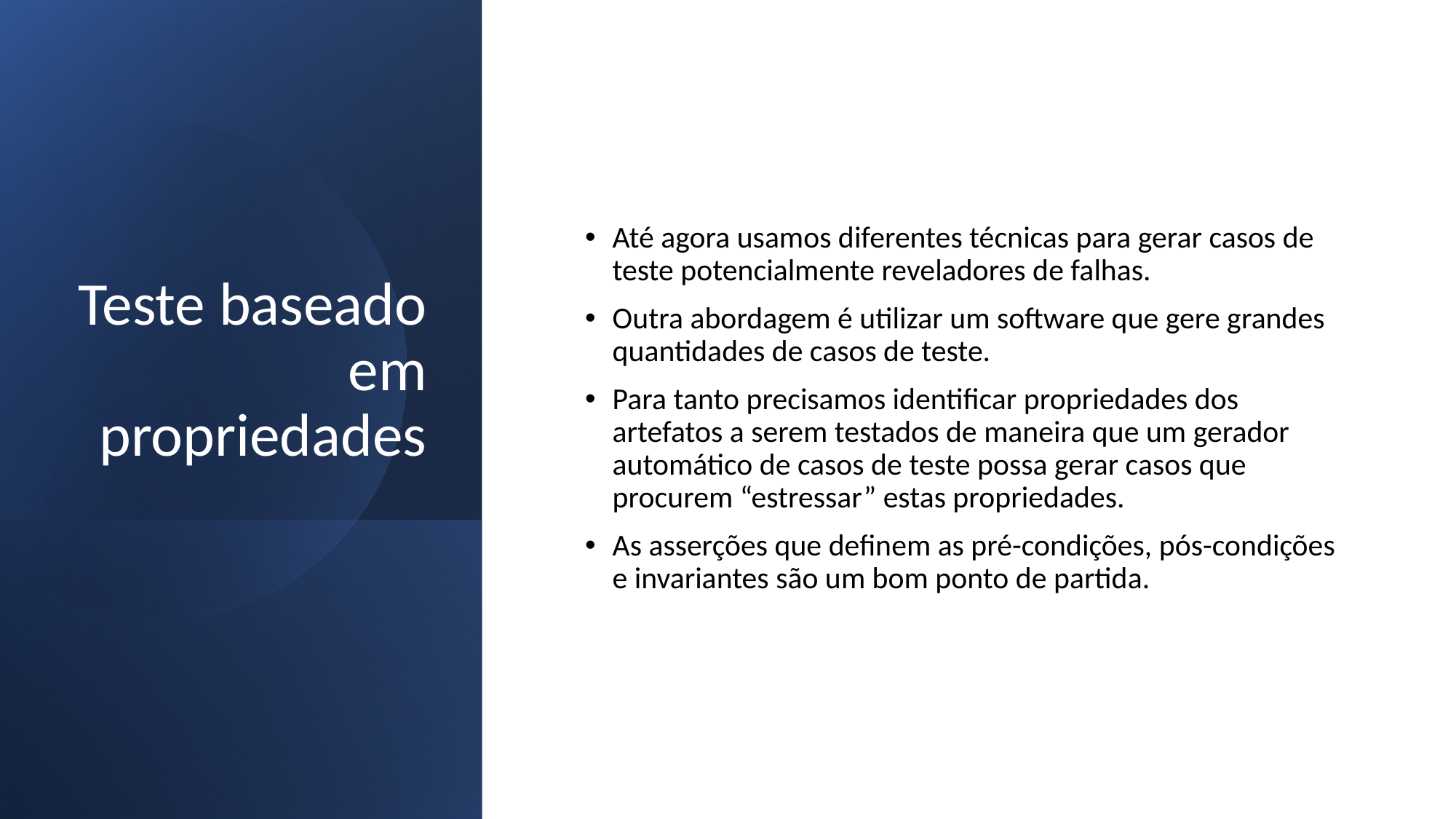

# Teste baseado em propriedades
Até agora usamos diferentes técnicas para gerar casos de teste potencialmente reveladores de falhas.
Outra abordagem é utilizar um software que gere grandes quantidades de casos de teste.
Para tanto precisamos identificar propriedades dos artefatos a serem testados de maneira que um gerador automático de casos de teste possa gerar casos que procurem “estressar” estas propriedades.
As asserções que definem as pré-condições, pós-condições e invariantes são um bom ponto de partida.